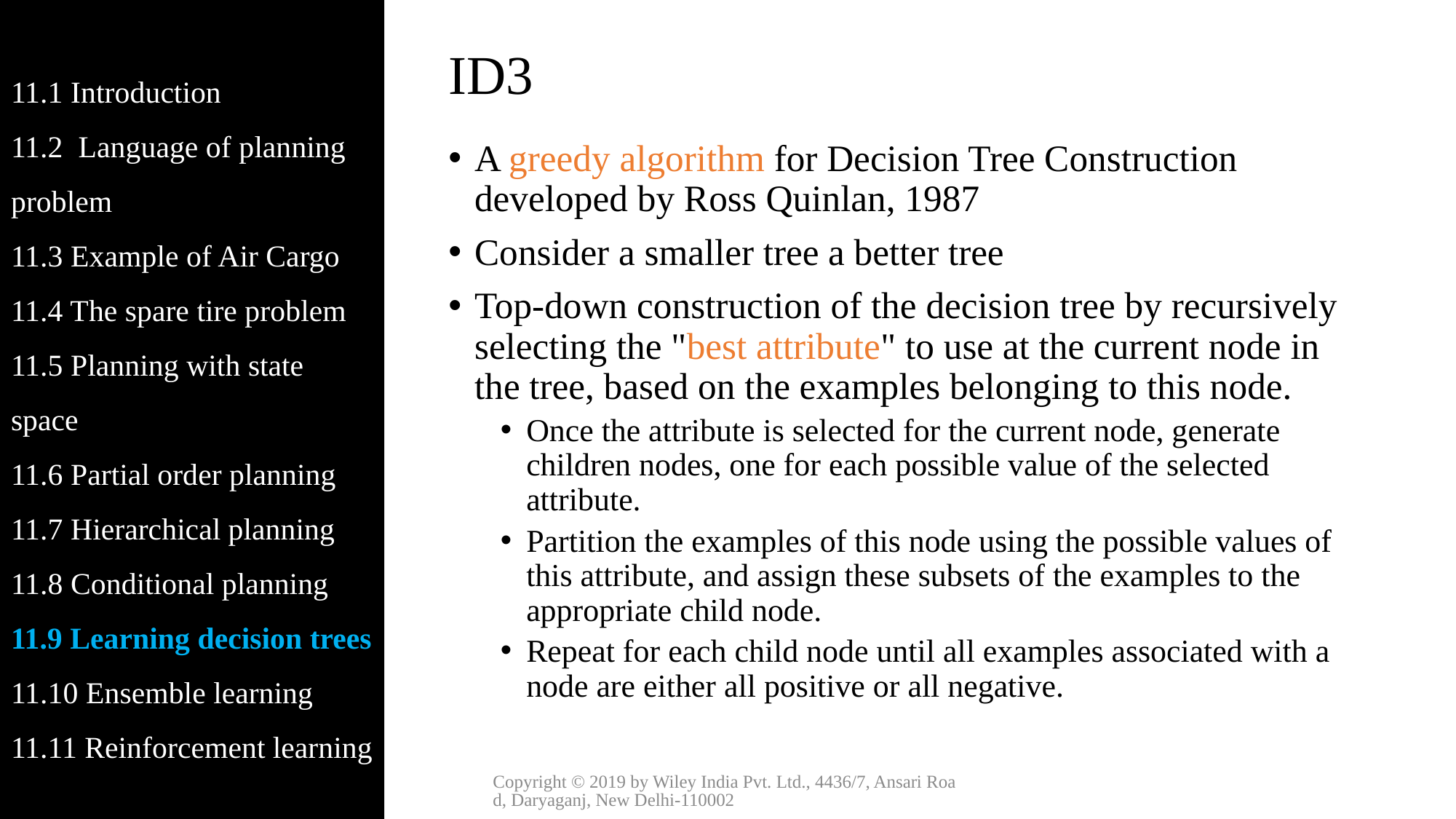

11.1 Introduction
11.2  Language of planning problem
11.3 Example of Air Cargo
11.4 The spare tire problem
11.5 Planning with state space
11.6 Partial order planning
11.7 Hierarchical planning
11.8 Conditional planning
11.9 Learning decision trees
11.10 Ensemble learning
11.11 Reinforcement learning
# ID3
A greedy algorithm for Decision Tree Construction developed by Ross Quinlan, 1987
Consider a smaller tree a better tree
Top-down construction of the decision tree by recursively selecting the "best attribute" to use at the current node in the tree, based on the examples belonging to this node.
Once the attribute is selected for the current node, generate children nodes, one for each possible value of the selected attribute.
Partition the examples of this node using the possible values of this attribute, and assign these subsets of the examples to the appropriate child node.
Repeat for each child node until all examples associated with a node are either all positive or all negative.
Copyright © 2019 by Wiley India Pvt. Ltd., 4436/7, Ansari Road, Daryaganj, New Delhi-110002